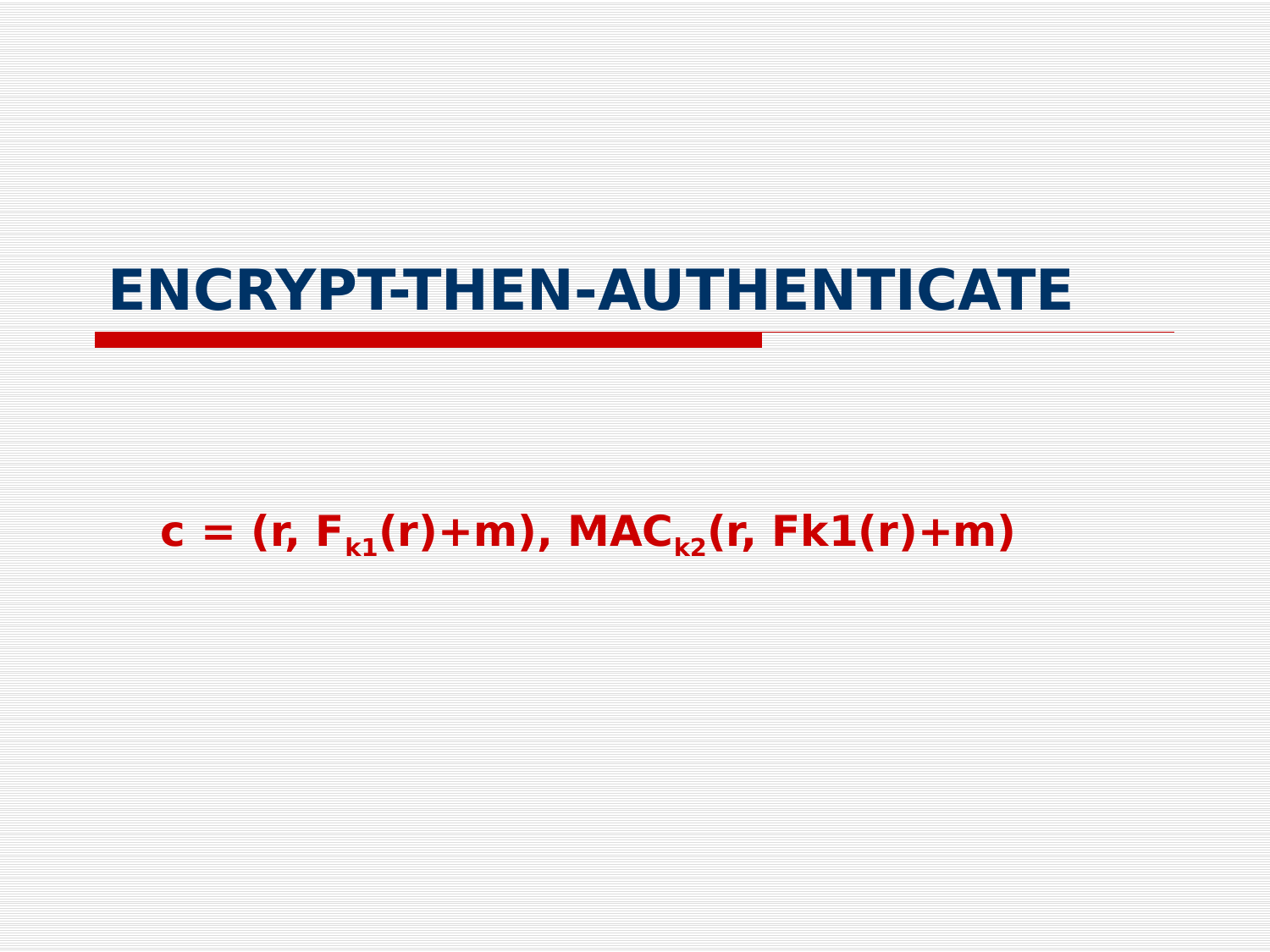

# ENCRYPT-THEN-AUTHENTICATE
c = (r, Fk1(r)+m), MACk2(r, Fk1(r)+m)